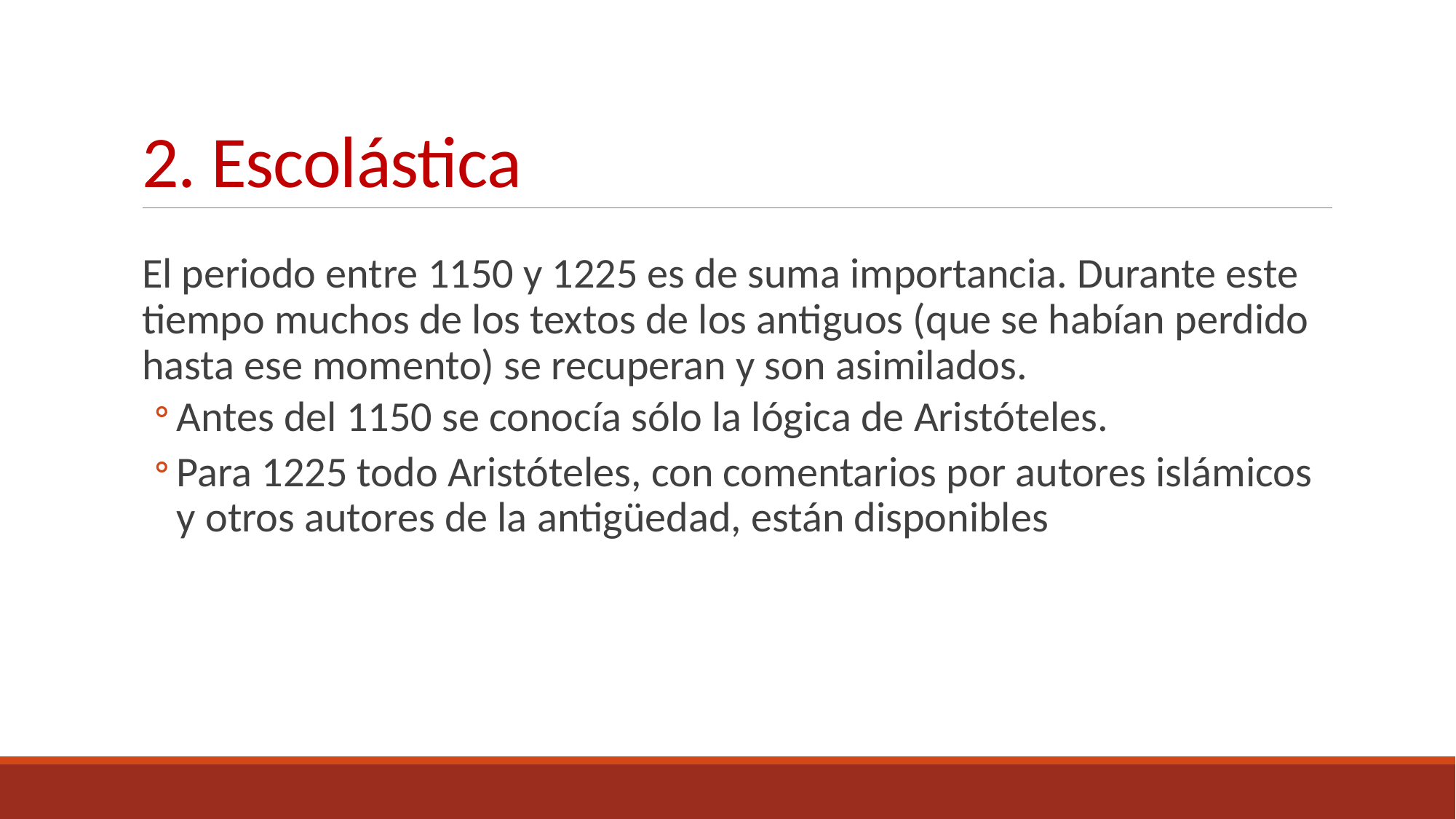

# 2. Escolástica
El periodo entre 1150 y 1225 es de suma importancia. Durante este tiempo muchos de los textos de los antiguos (que se habían perdido hasta ese momento) se recuperan y son asimilados.
Antes del 1150 se conocía sólo la lógica de Aristóteles.
Para 1225 todo Aristóteles, con comentarios por autores islámicos y otros autores de la antigüedad, están disponibles